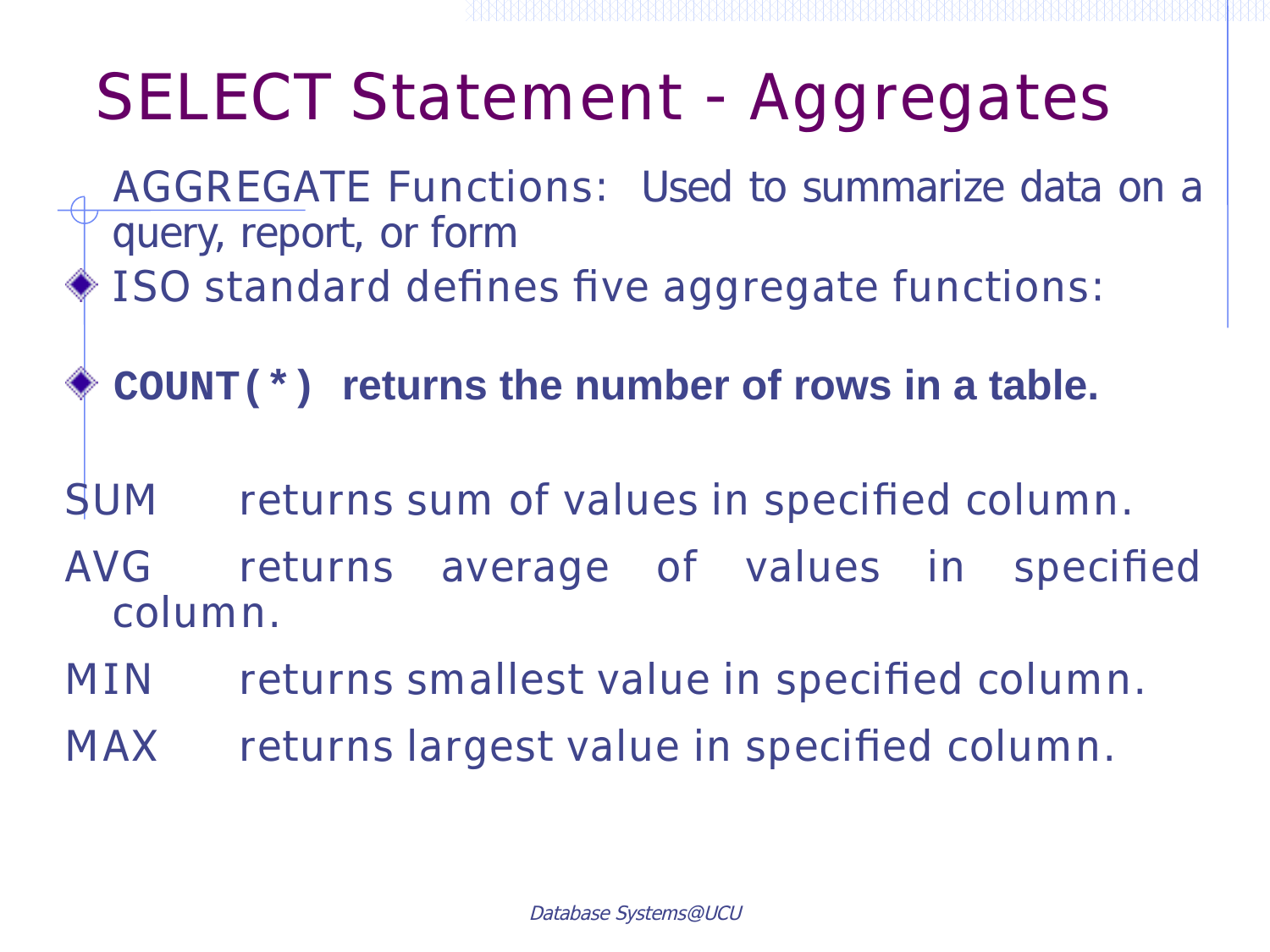

# SELECT Statement - Aggregates
   AGGREGATE Functions:  Used to summarize data on a query, report, or form
ISO standard defines five aggregate functions:

COUNT(*) returns the number of rows in a table.

SUM	returns sum of values in specified column.
AVG	returns average of values in specified column.
MIN	returns smallest value in specified column.
MAX	returns largest value in specified column.
Database Systems@UCU
54